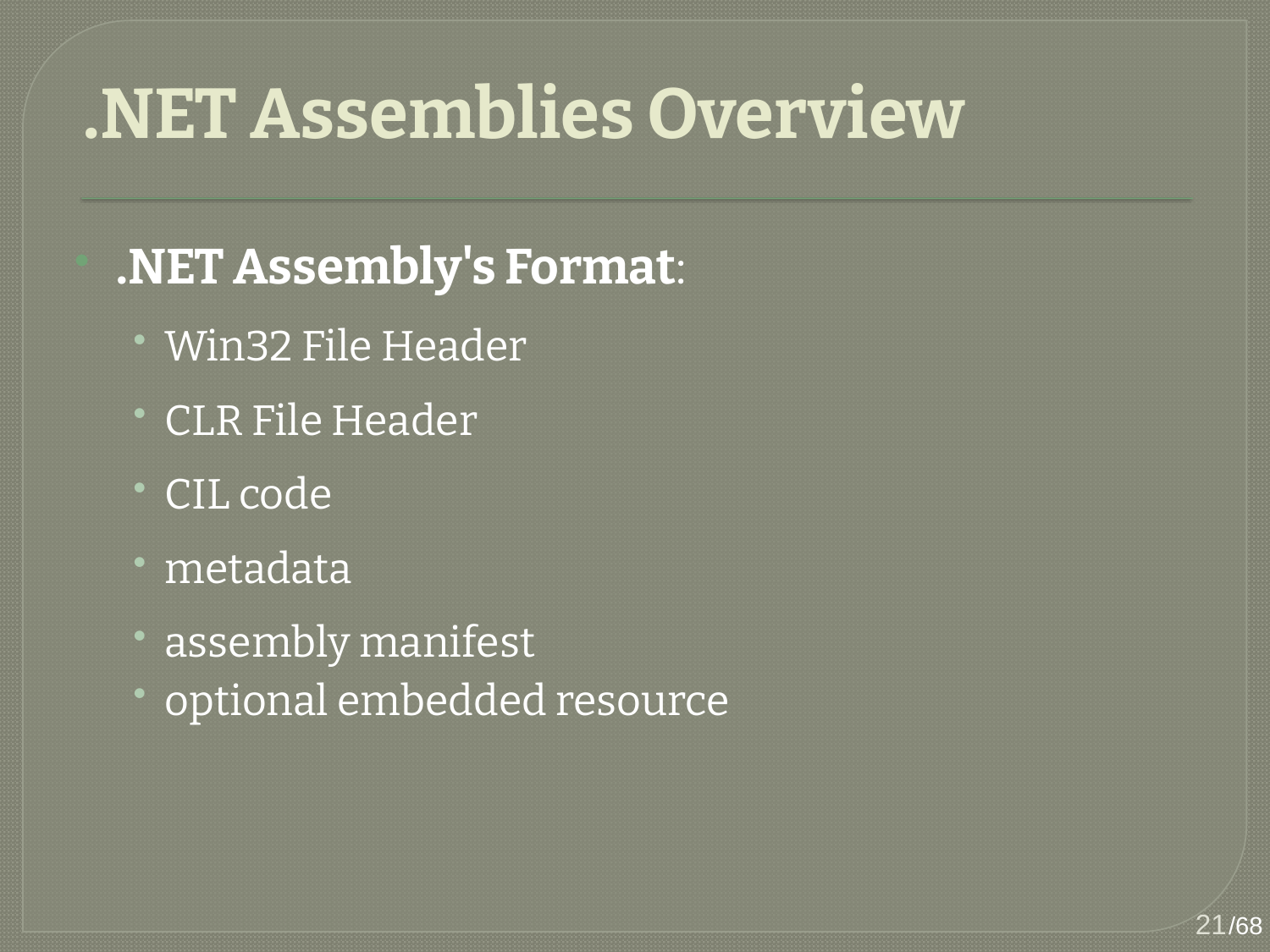

# .NET Assemblies Overview
.NET Assembly's Format:
Win32 File Header
CLR File Header
CIL code
metadata
assembly manifest
optional embedded resource
21